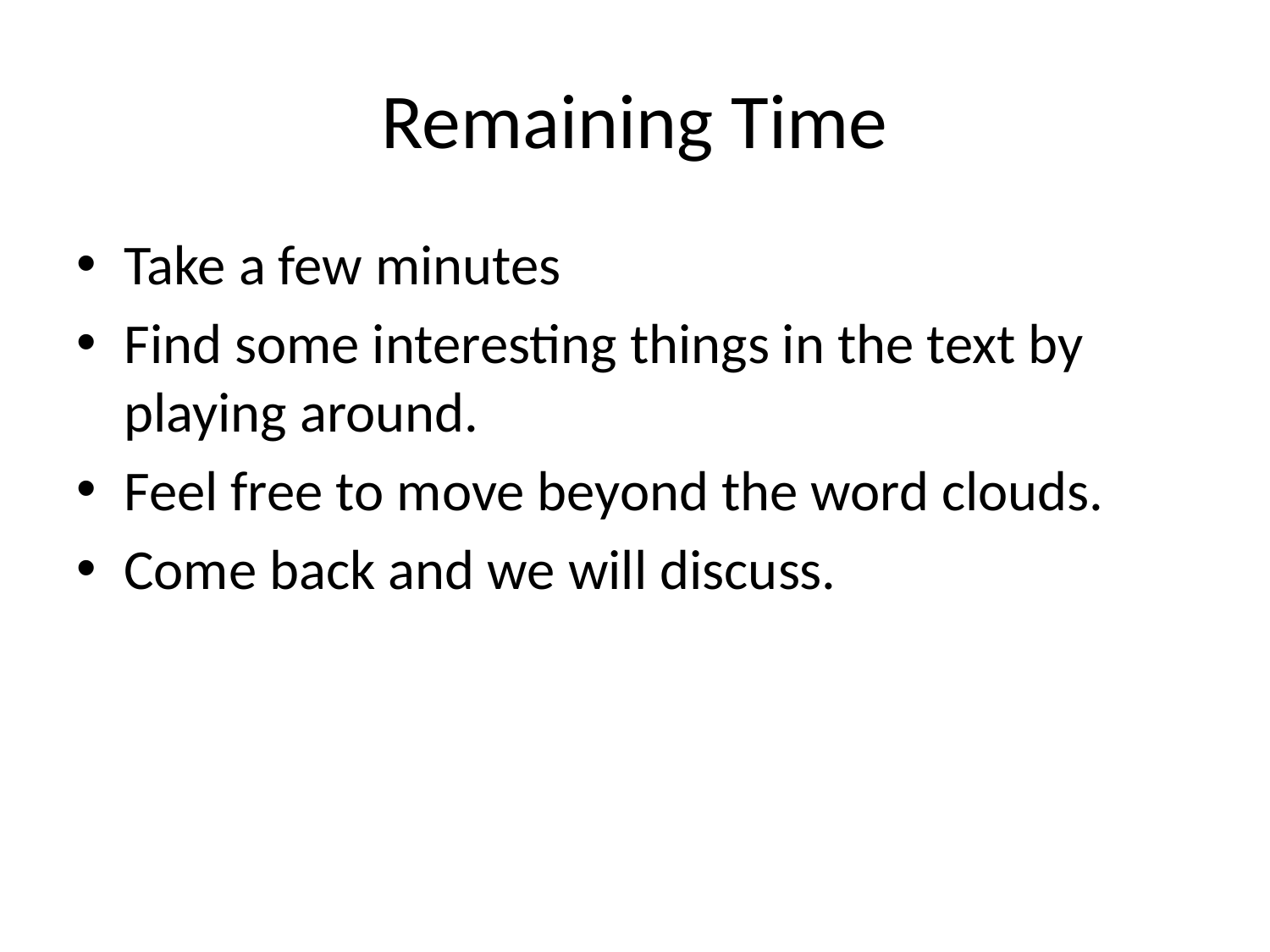

# Remaining Time
Take a few minutes
Find some interesting things in the text by playing around.
Feel free to move beyond the word clouds.
Come back and we will discuss.